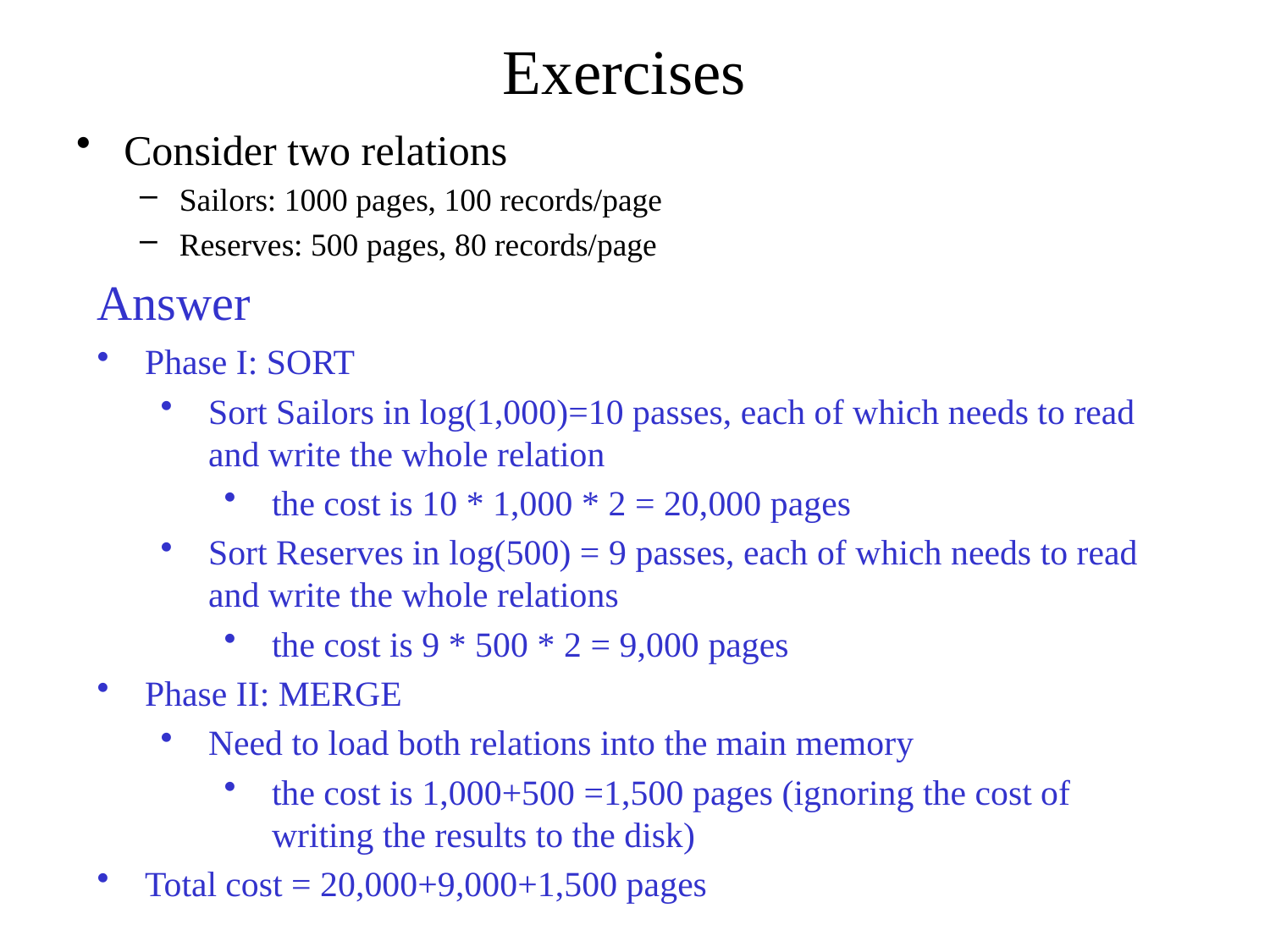

# Exercises
Consider two relations
Sailors: 1000 pages, 100 records/page
Reserves: 500 pages, 80 records/page
Answer

Phase I: SORT
Sort Sailors in log(1,000)=10 passes, each of which needs to read and write the whole relation
the cost is 10 * 1,000 * 2 = 20,000 pages
Sort Reserves in log(500) = 9 passes, each of which needs to read and write the whole relations
the cost is 9 * 500 * 2 = 9,000 pages
Phase II: MERGE
Need to load both relations into the main memory
the cost is 1,000+500 =1,500 pages (ignoring the cost of writing the results to the disk)
Total cost = 20,000+9,000+1,500 pages